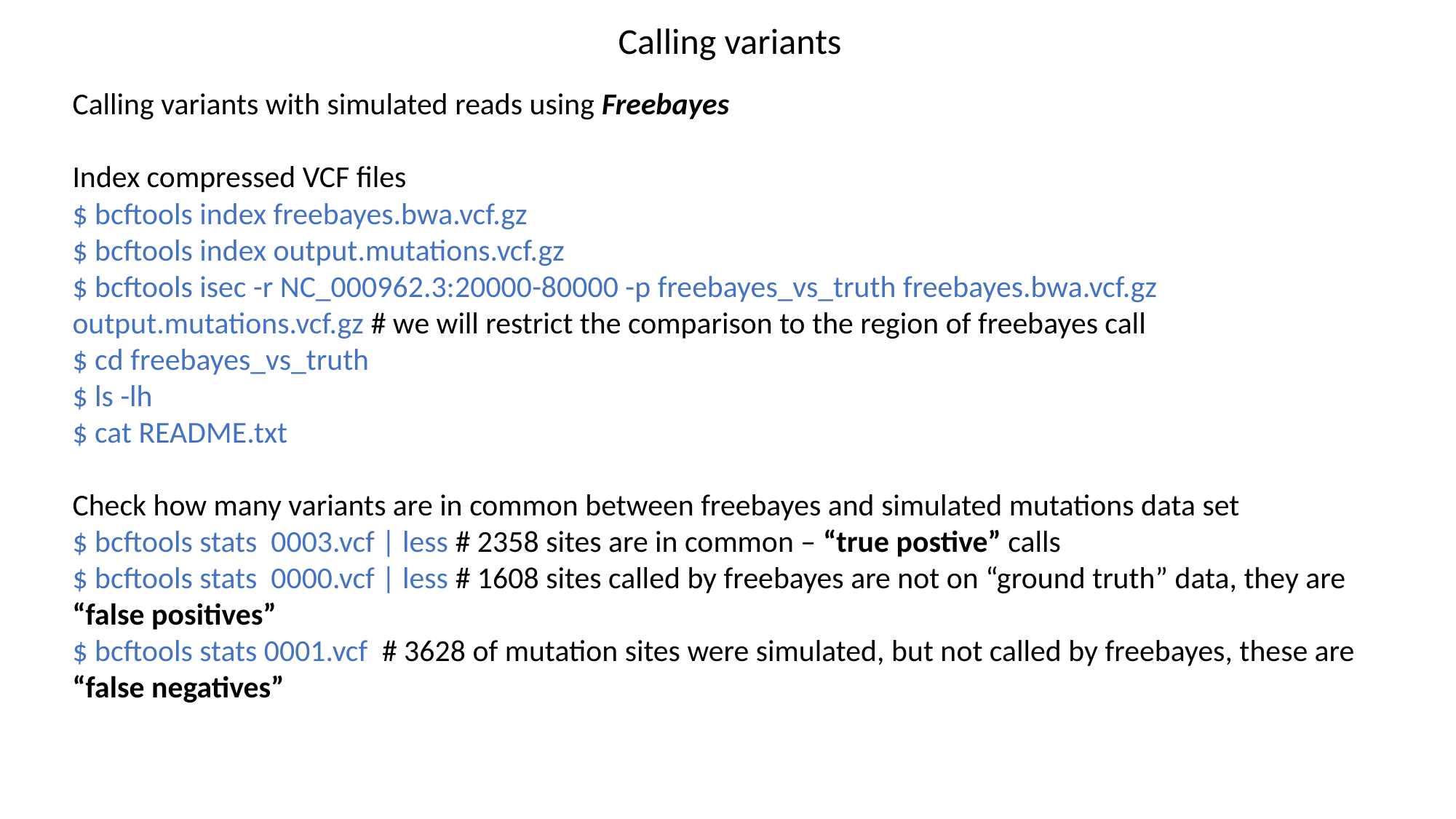

Calling variants
Calling variants with simulated reads using Freebayes

Index compressed VCF files
$ bcftools index freebayes.bwa.vcf.gz
$ bcftools index output.mutations.vcf.gz
$ bcftools isec -r NC_000962.3:20000-80000 -p freebayes_vs_truth freebayes.bwa.vcf.gz output.mutations.vcf.gz # we will restrict the comparison to the region of freebayes call
$ cd freebayes_vs_truth
$ ls -lh
$ cat README.txt

Check how many variants are in common between freebayes and simulated mutations data set
$ bcftools stats  0003.vcf | less # 2358 sites are in common – “true postive” calls
$ bcftools stats  0000.vcf | less # 1608 sites called by freebayes are not on “ground truth” data, they are “false positives”
$ bcftools stats 0001.vcf  # 3628 of mutation sites were simulated, but not called by freebayes, these are “false negatives”